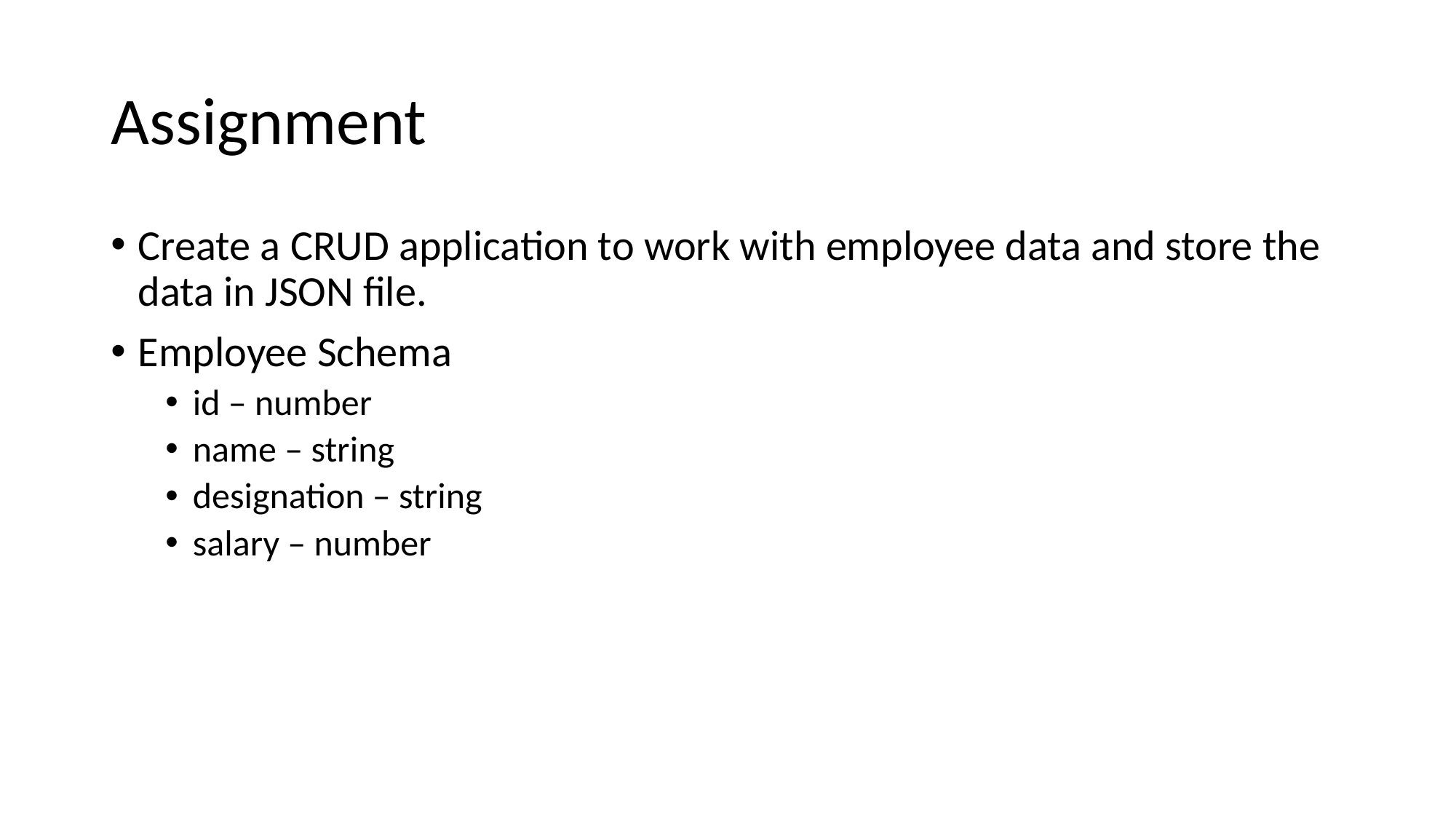

# Assignment
Create a CRUD application to work with employee data and store the data in JSON file.
Employee Schema
id – number
name – string
designation – string
salary – number